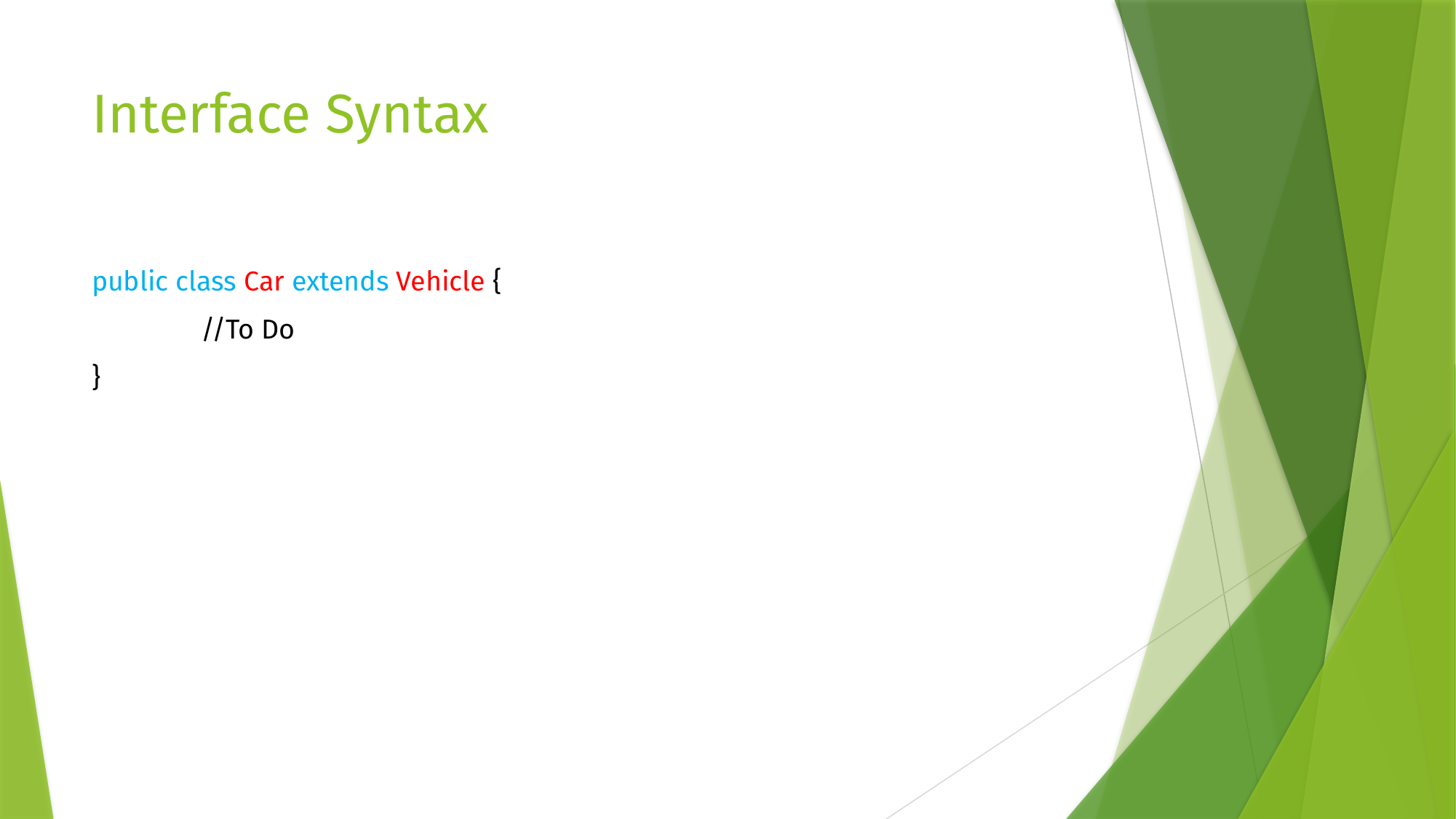

# Interface Syntax
public class Car extends Vehicle {
	//To Do
}